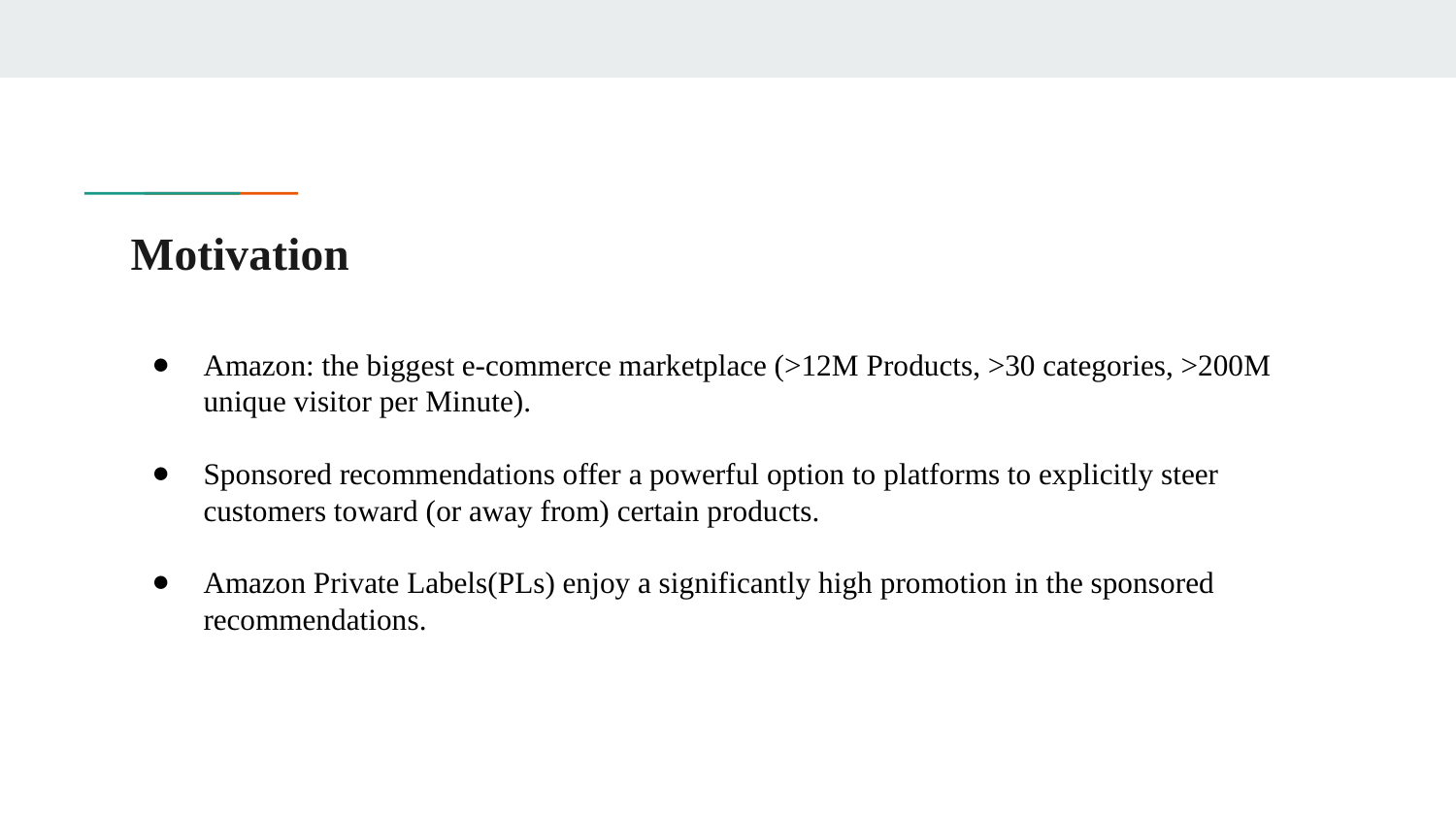

# Motivation
Amazon: the biggest e-commerce marketplace (>12M Products, >30 categories, >200M unique visitor per Minute).

Sponsored recommendations offer a powerful option to platforms to explicitly steer customers toward (or away from) certain products.

Amazon Private Labels(PLs) enjoy a significantly high promotion in the sponsored recommendations.